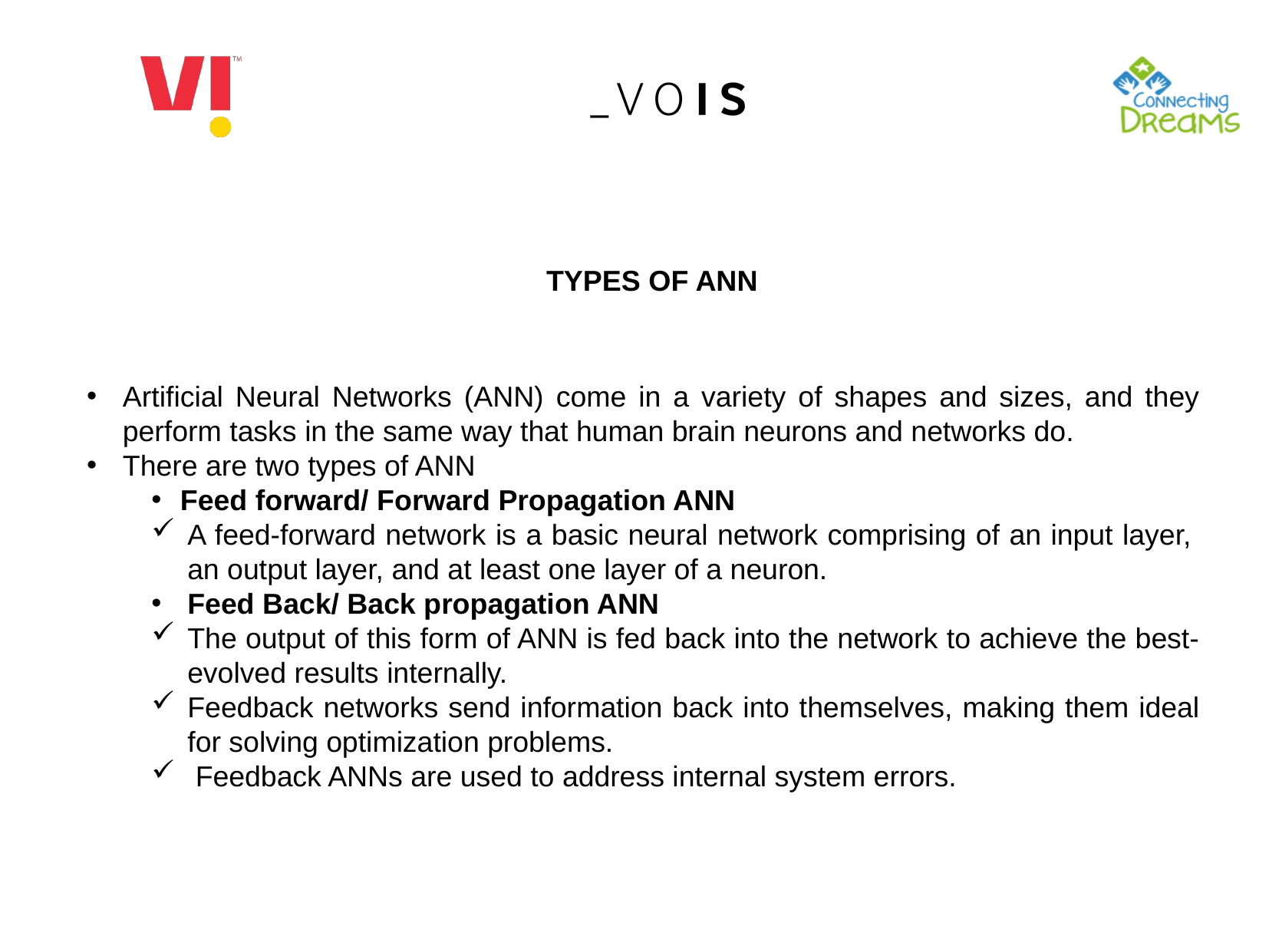

# TYPES OF ANN
Artificial Neural Networks (ANN) come in a variety of shapes and sizes, and they perform tasks in the same way that human brain neurons and networks do.
There are two types of ANN
Feed forward/ Forward Propagation ANN
A feed-forward network is a basic neural network comprising of an input layer,  an output layer, and at least one layer of a neuron.
Feed Back/ Back propagation ANN
The output of this form of ANN is fed back into the network to achieve the best-evolved results internally.
Feedback networks send information back into themselves, making them ideal for solving optimization problems.
 Feedback ANNs are used to address internal system errors.